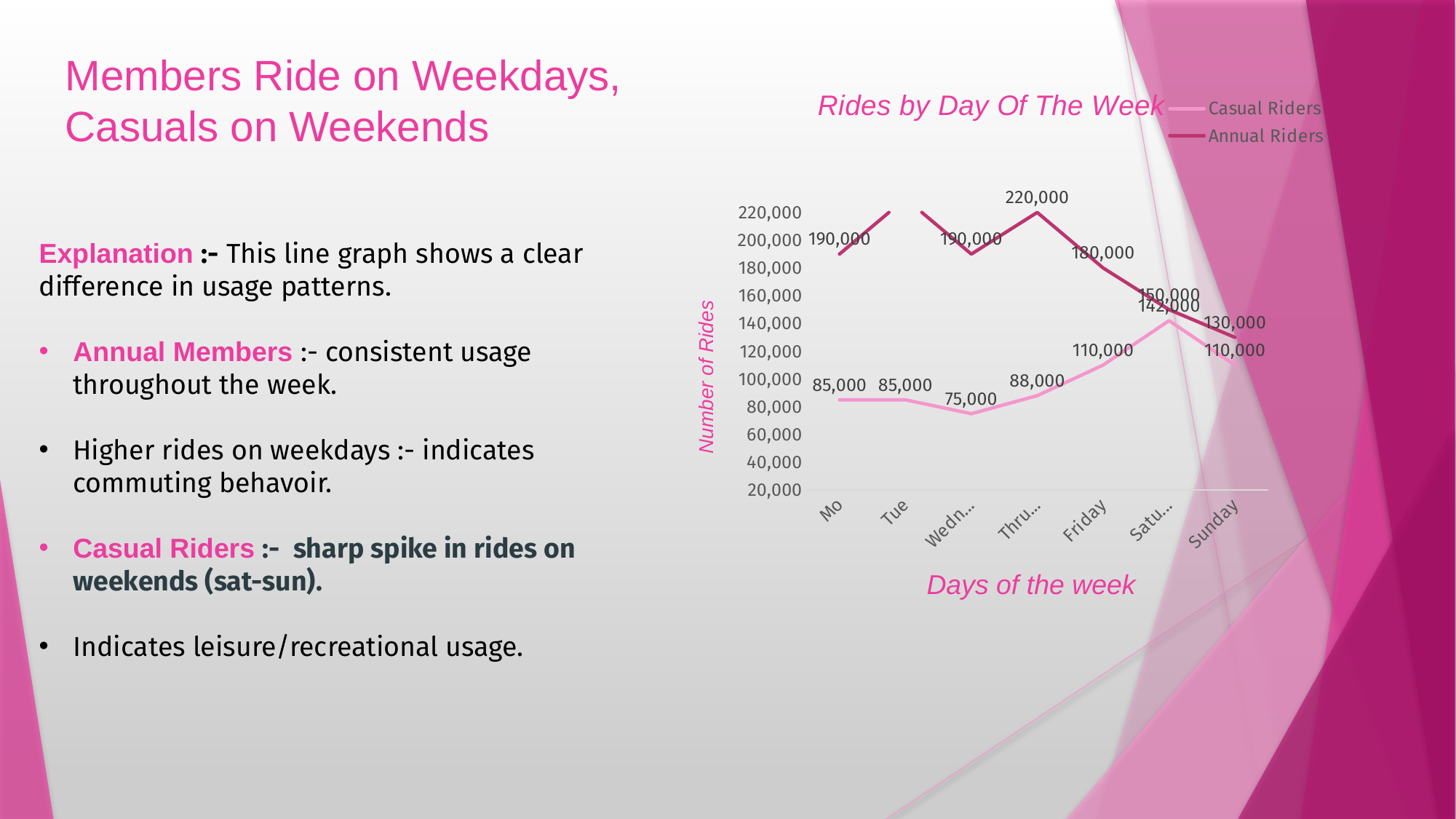

Members Ride on Weekdays, Casuals on Weekends

### Chart: Rides by Day Of The Week

| Category | Casual Riders | Annual Riders |
|---|---|---|
| Monday | 85000.0 | 190000.0 |
| Tuesday | 85000.0 | 230000.0 |
| Wednesday | 75000.0 | 190000.0 |
| Thrusday | 88000.0 | 220000.0 |
| Friday | 110000.0 | 180000.0 |
| Saturday | 142000.0 | 150000.0 |
| Sunday | 110000.0 | 130000.0 |
Explanation :- This line graph shows a clear difference in usage patterns.

Annual Members :- consistent usage throughout the week.

Higher rides on weekdays :- indicates commuting behavoir.

Casual Riders :-  sharp spike in rides on weekends (sat-sun).

Indicates leisure/recreational usage.
Days of the week